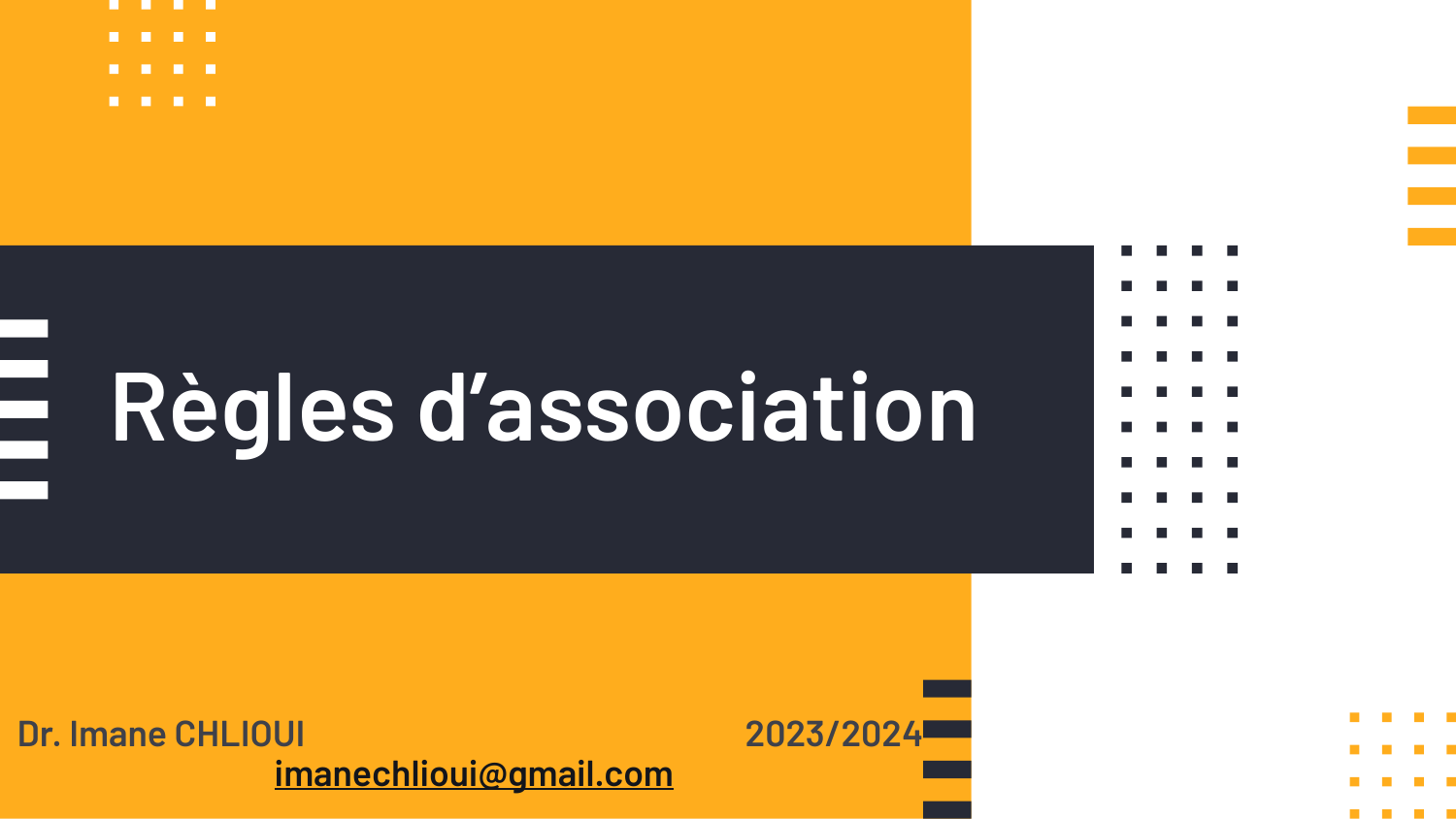

# Règles d’association
Dr. Imane CHLIOUI				2023/2024
imanechlioui@gmail.com